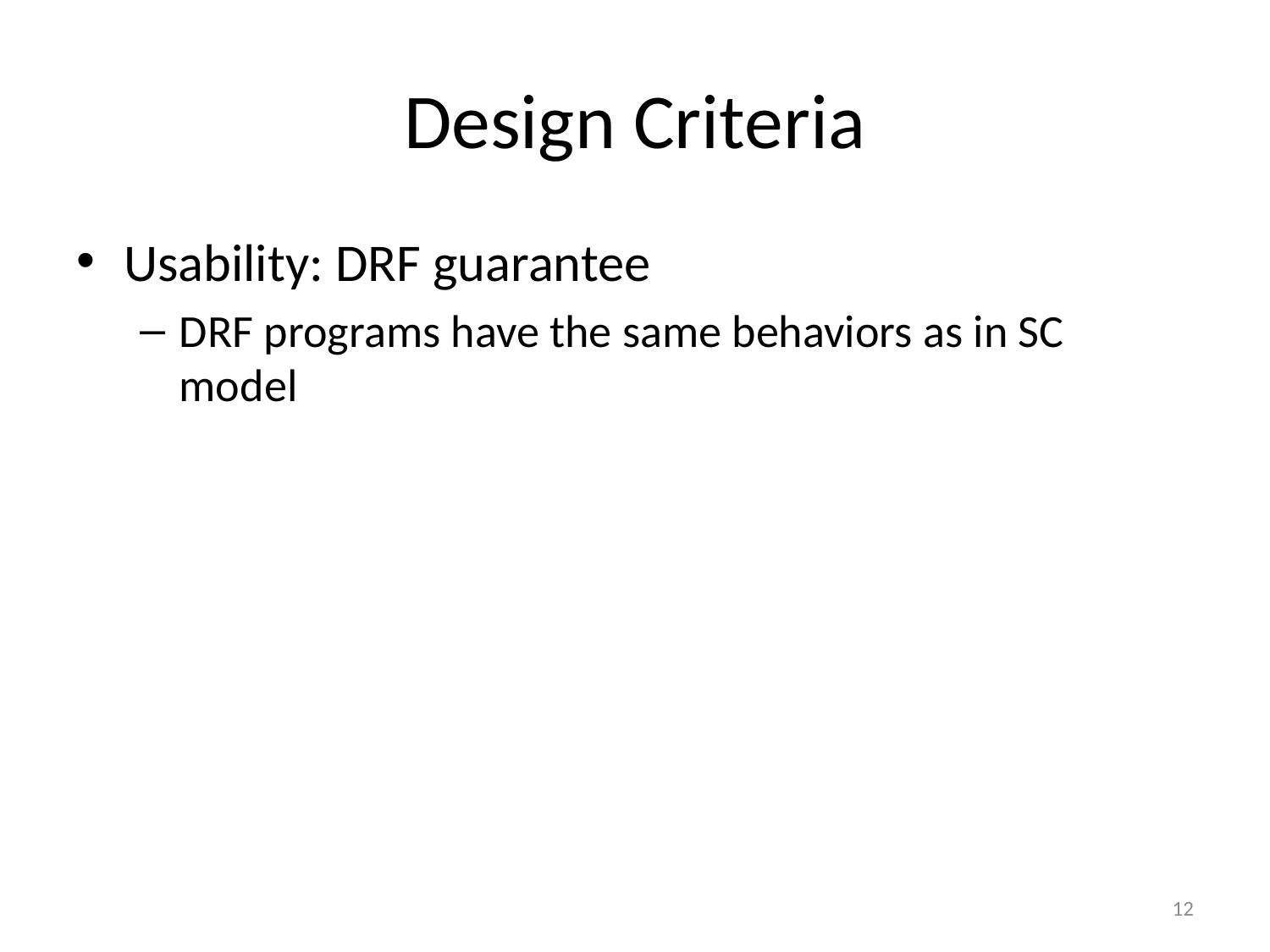

# Design Criteria
Usability: DRF guarantee
DRF programs have the same behaviors as in SC model

12